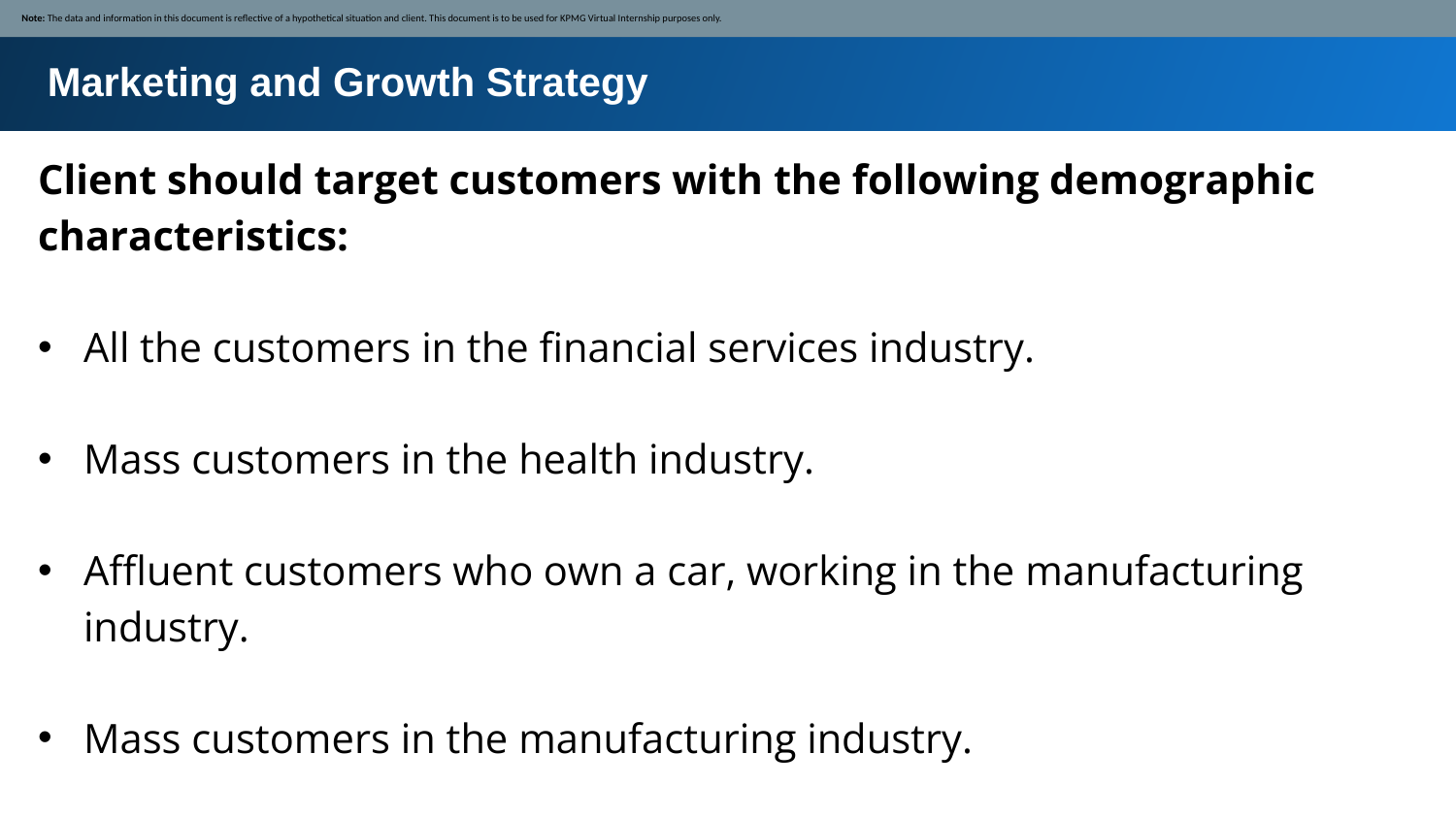

Note: The data and information in this document is reflective of a hypothetical situation and client. This document is to be used for KPMG Virtual Internship purposes only.
Marketing and Growth Strategy
Client should target customers with the following demographic characteristics:

All the customers in the financial services industry.

Mass customers in the health industry.

Affluent customers who own a car, working in the manufacturing industry.

Mass customers in the manufacturing industry.